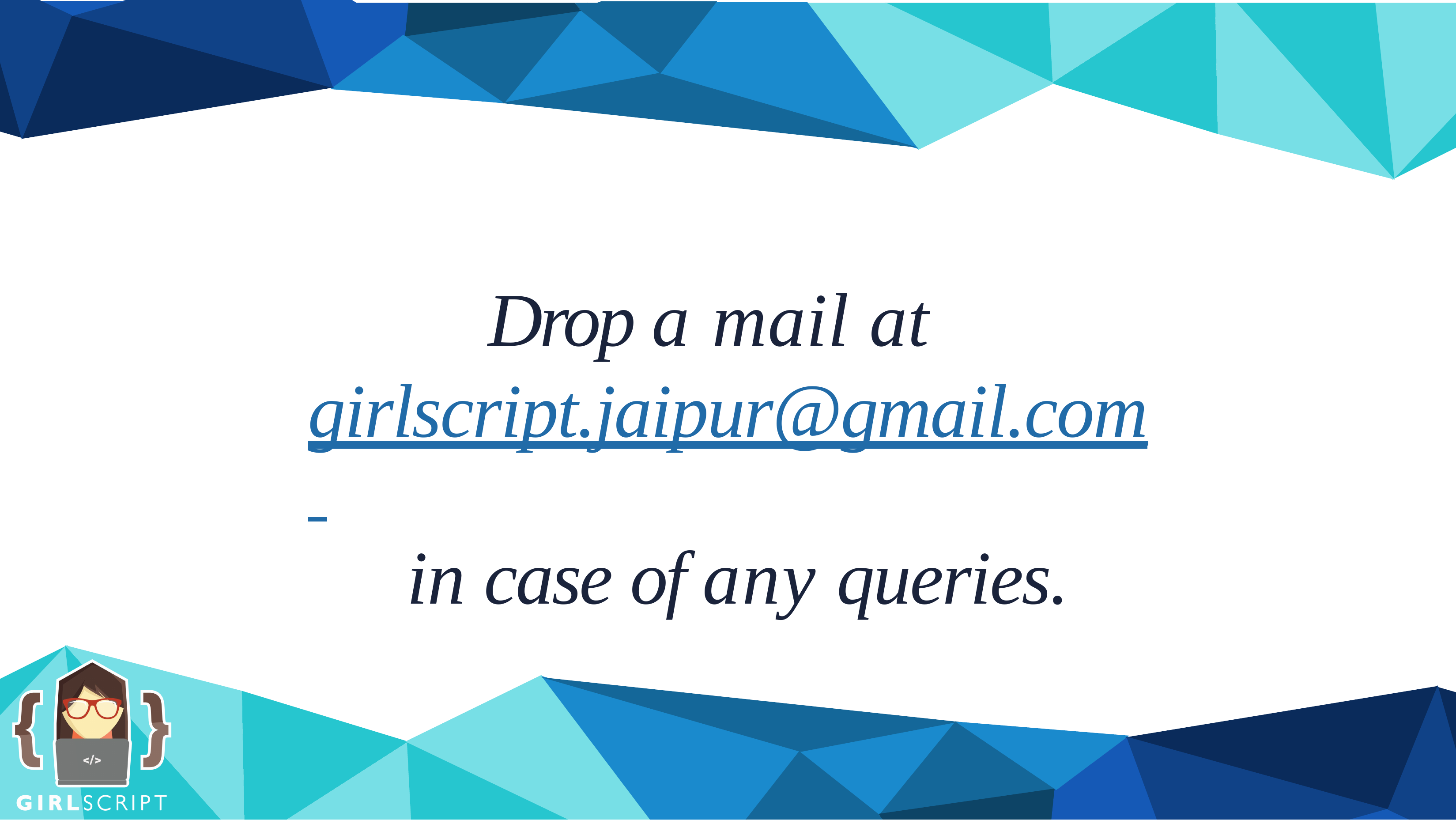

Drop a mail at  girlscript.jaipur@gmail.com  in case of any queries.